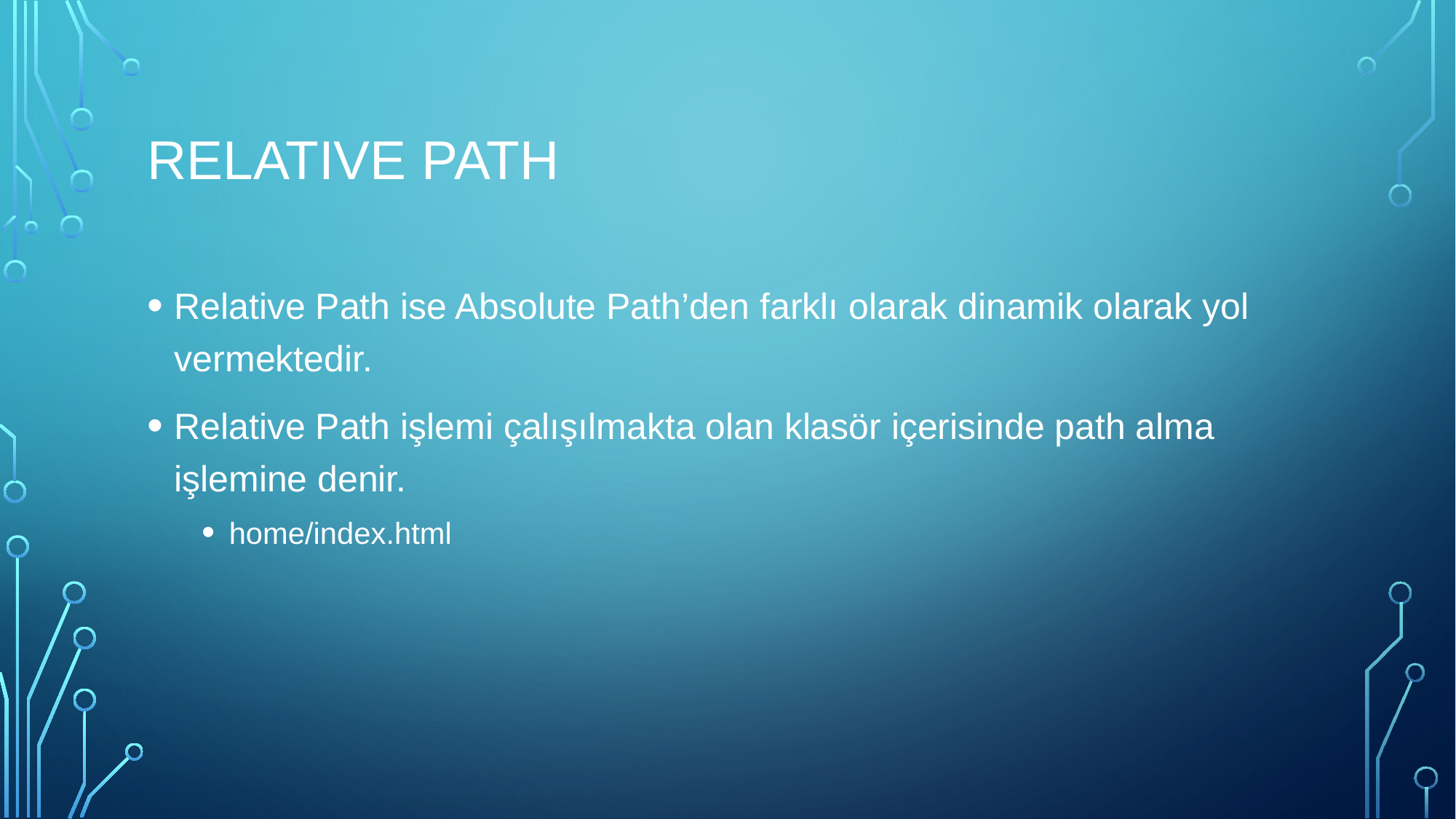

# RELATIVE PATH
Relative Path ise Absolute Path’den farklı olarak dinamik olarak yol vermektedir.
Relative Path işlemi çalışılmakta olan klasör içerisinde path alma işlemine denir.
home/index.html